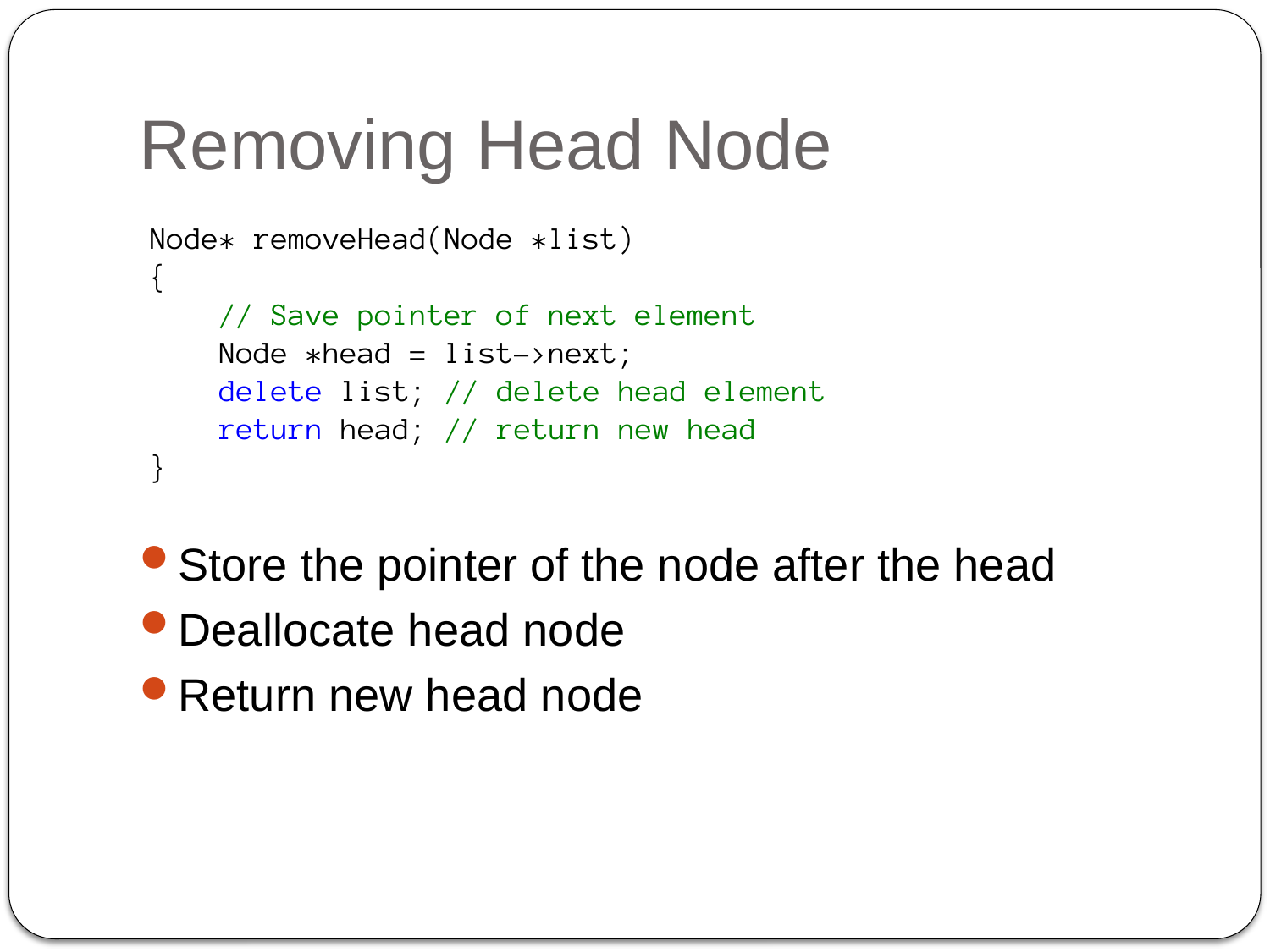

# Removing Head Node
Node* removeHead(Node *list)
{
    // Save pointer of next element
    Node *head = list->next;
    delete list; // delete head element
    return head; // return new head
}
Store the pointer of the node after the head
Deallocate head node
Return new head node